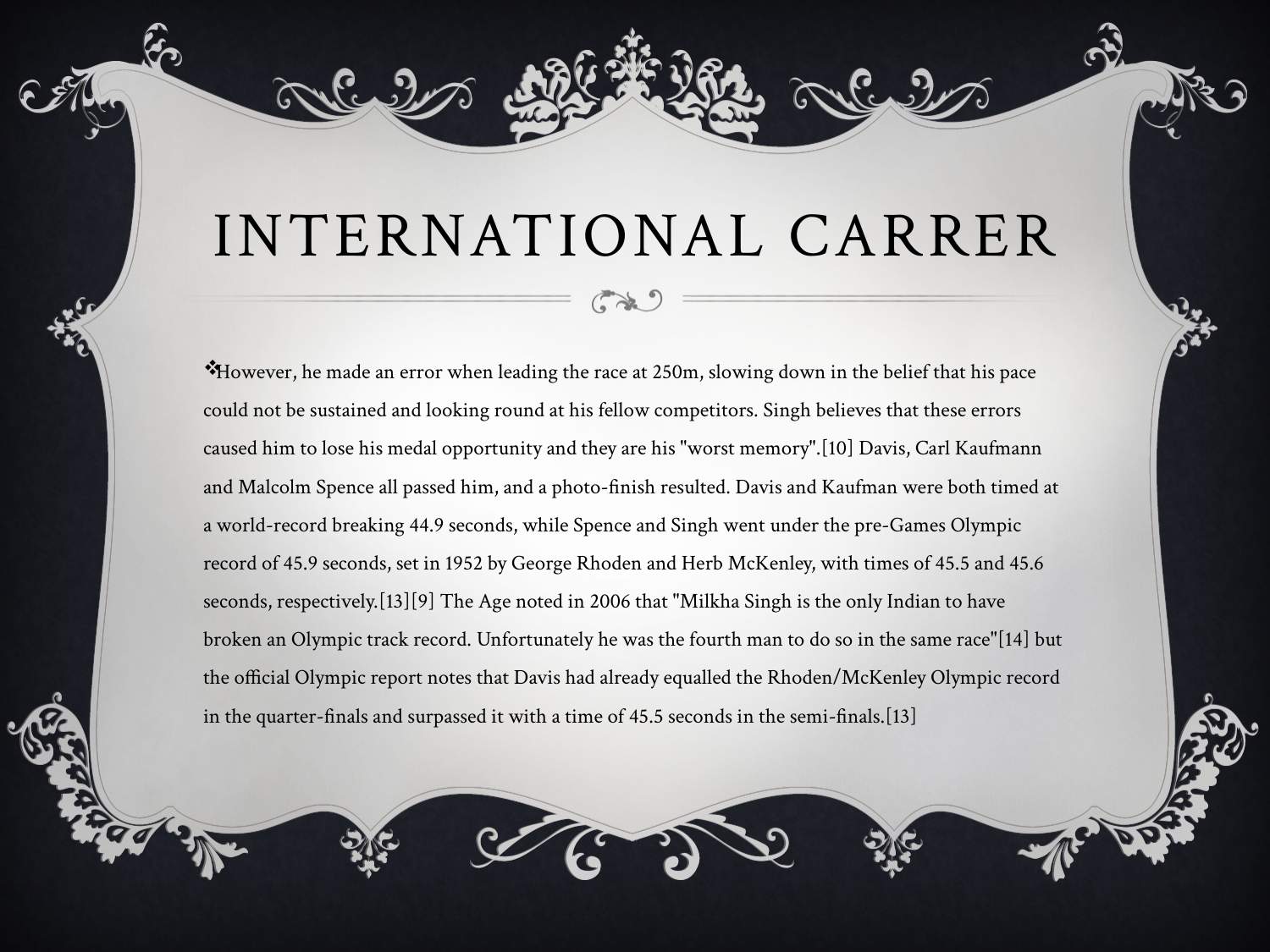

# International carrer
However, he made an error when leading the race at 250m, slowing down in the belief that his pace could not be sustained and looking round at his fellow competitors. Singh believes that these errors caused him to lose his medal opportunity and they are his "worst memory".[10] Davis, Carl Kaufmann and Malcolm Spence all passed him, and a photo-finish resulted. Davis and Kaufman were both timed at a world-record breaking 44.9 seconds, while Spence and Singh went under the pre-Games Olympic record of 45.9 seconds, set in 1952 by George Rhoden and Herb McKenley, with times of 45.5 and 45.6 seconds, respectively.[13][9] The Age noted in 2006 that "Milkha Singh is the only Indian to have broken an Olympic track record. Unfortunately he was the fourth man to do so in the same race"[14] but the official Olympic report notes that Davis had already equalled the Rhoden/McKenley Olympic record in the quarter-finals and surpassed it with a time of 45.5 seconds in the semi-finals.[13]